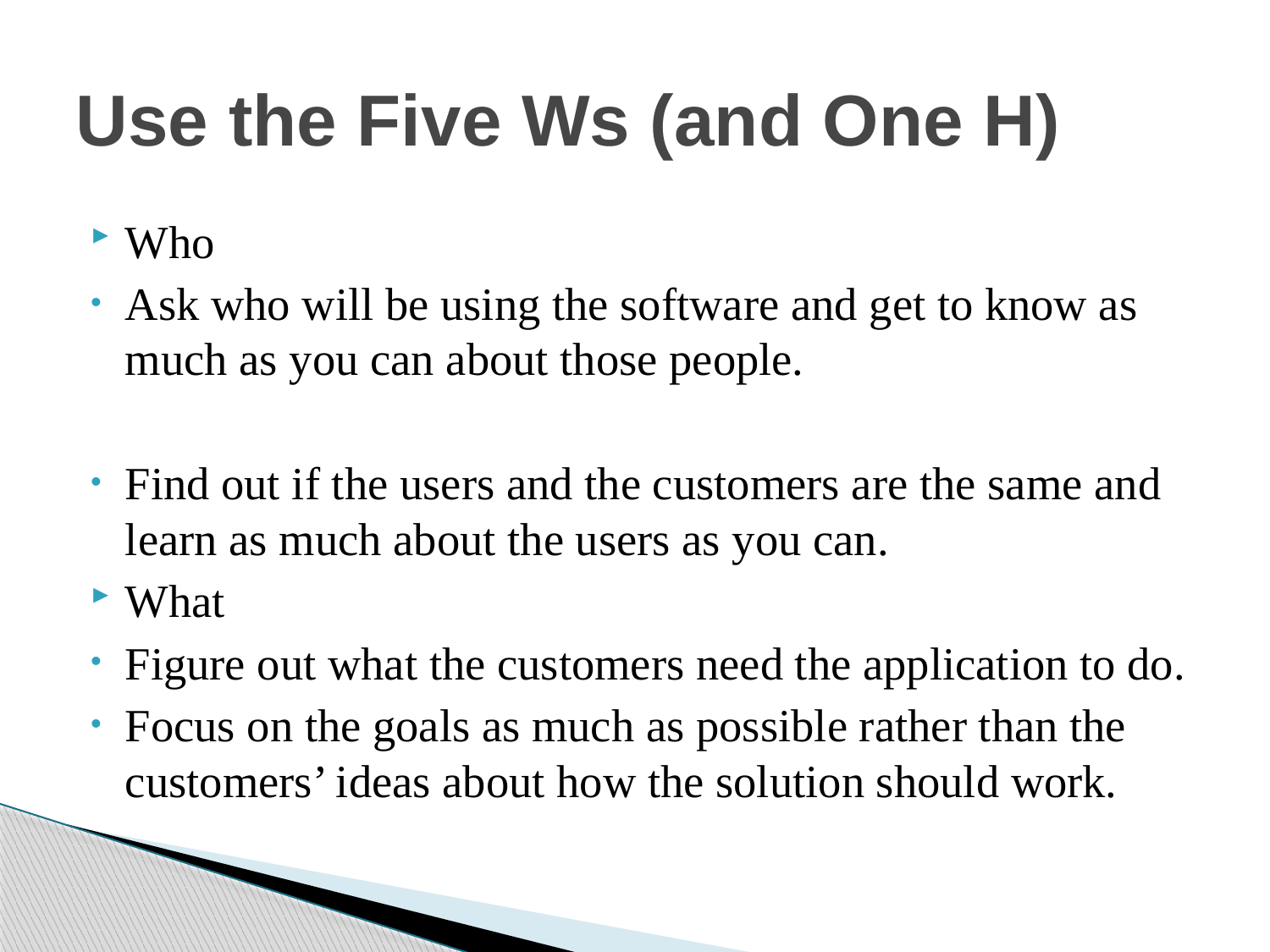

# Use the Five Ws (and One H)
Who
Ask who will be using the software and get to know as much as you can about those people.

Find out if the users and the customers are the same and learn as much about the users as you can.
What
Figure out what the customers need the application to do.
Focus on the goals as much as possible rather than the customers’ ideas about how the solution should work.